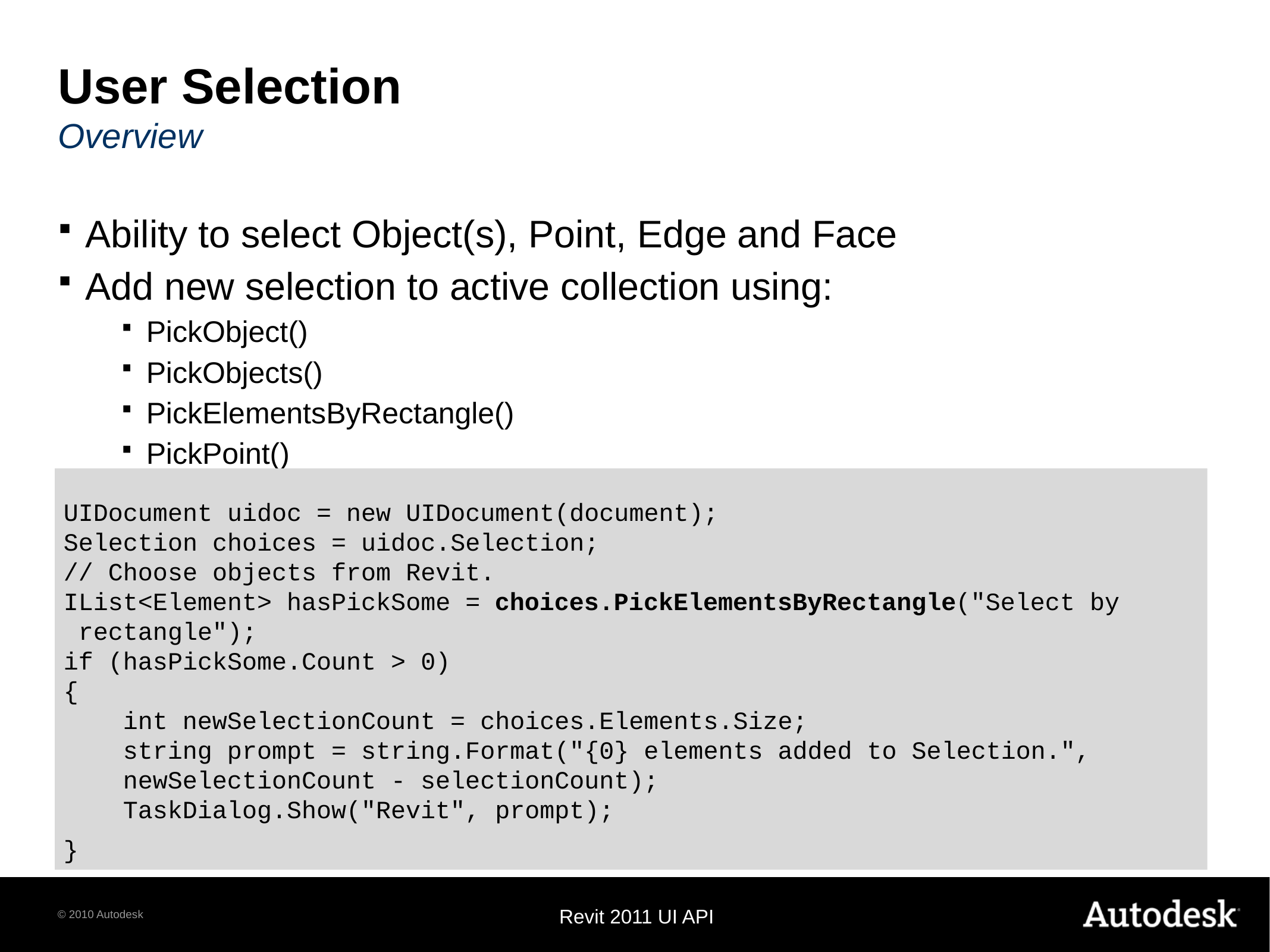

# User Selection Overview
Ability to select Object(s), Point, Edge and Face
Add new selection to active collection using:
PickObject()
PickObjects()
PickElementsByRectangle()
PickPoint()

UIDocument uidoc = new UIDocument(document);
Selection choices = uidoc.Selection;
// Choose objects from Revit.
IList<Element> hasPickSome = choices.PickElementsByRectangle("Select by       rectangle");
if (hasPickSome.Count > 0)
{
    int newSelectionCount = choices.Elements.Size;
    string prompt = string.Format("{0} elements added to Selection.",
    newSelectionCount - selectionCount);
    TaskDialog.Show("Revit", prompt);
}